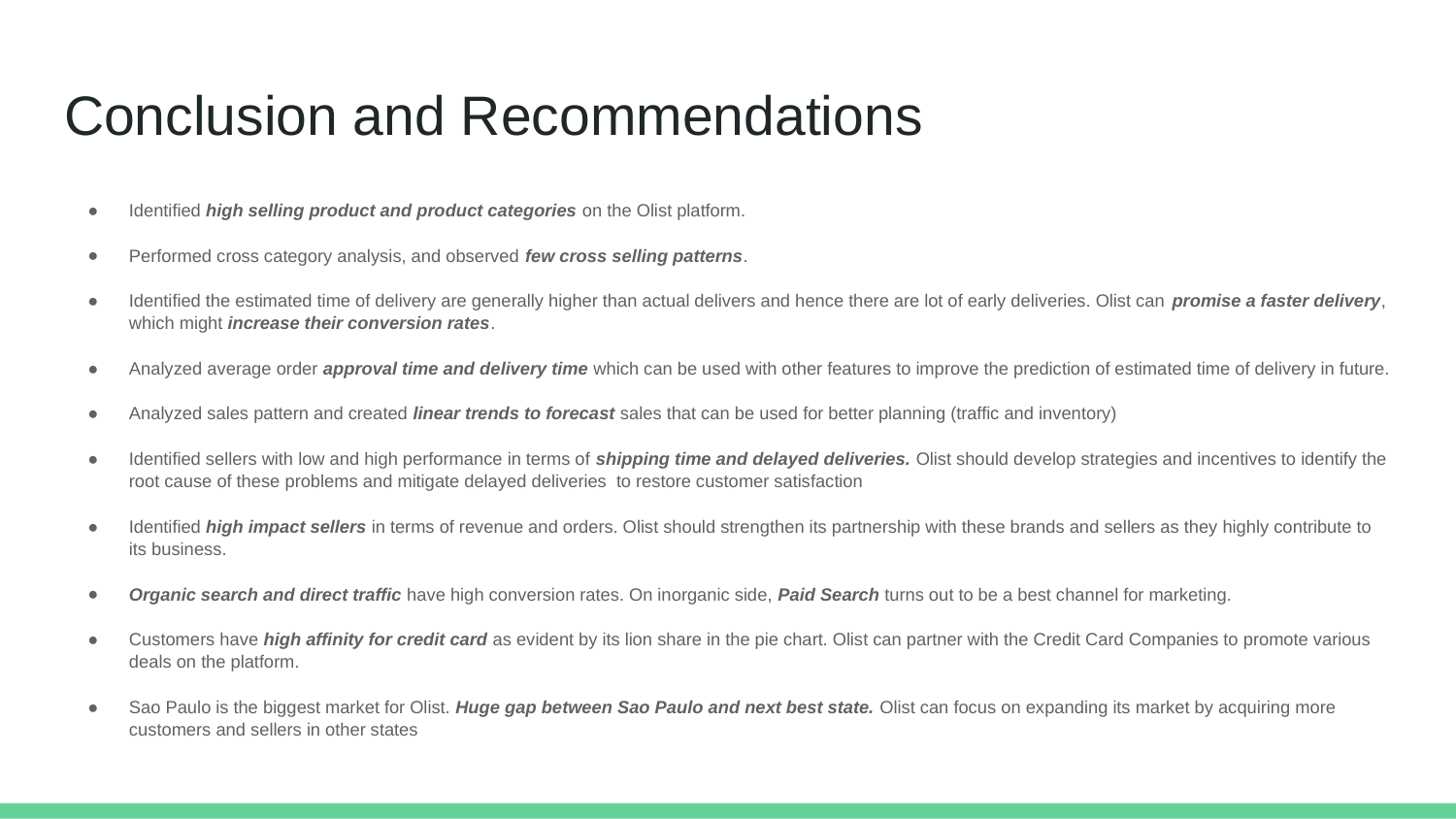

# Conclusion and Recommendations
Identified high selling product and product categories on the Olist platform.

Performed cross category analysis, and observed few cross selling patterns.

Identified the estimated time of delivery are generally higher than actual delivers and hence there are lot of early deliveries. Olist can promise a faster delivery, which might increase their conversion rates.

Analyzed average order approval time and delivery time which can be used with other features to improve the prediction of estimated time of delivery in future.

Analyzed sales pattern and created linear trends to forecast sales that can be used for better planning (traffic and inventory)

Identified sellers with low and high performance in terms of shipping time and delayed deliveries. Olist should develop strategies and incentives to identify the root cause of these problems and mitigate delayed deliveries  to restore customer satisfaction

Identified high impact sellers in terms of revenue and orders. Olist should strengthen its partnership with these brands and sellers as they highly contribute to its business.

Organic search and direct traffic have high conversion rates. On inorganic side, Paid Search turns out to be a best channel for marketing.

Customers have high affinity for credit card as evident by its lion share in the pie chart. Olist can partner with the Credit Card Companies to promote various deals on the platform.

Sao Paulo is the biggest market for Olist. Huge gap between Sao Paulo and next best state. Olist can focus on expanding its market by acquiring more customers and sellers in other states